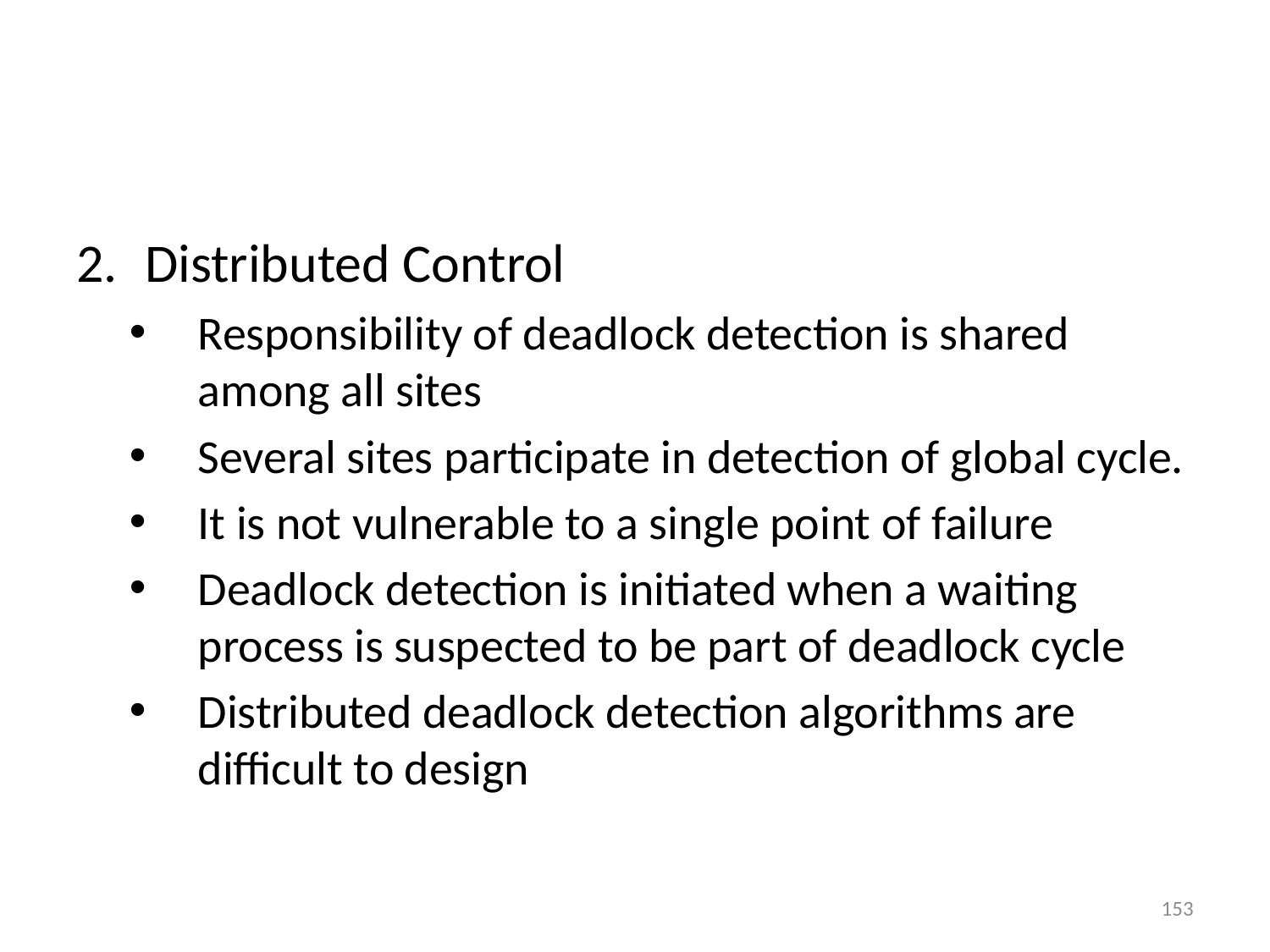

#
Distributed Control
Responsibility of deadlock detection is shared among all sites
Several sites participate in detection of global cycle.
It is not vulnerable to a single point of failure
Deadlock detection is initiated when a waiting process is suspected to be part of deadlock cycle
Distributed deadlock detection algorithms are difficult to design

153